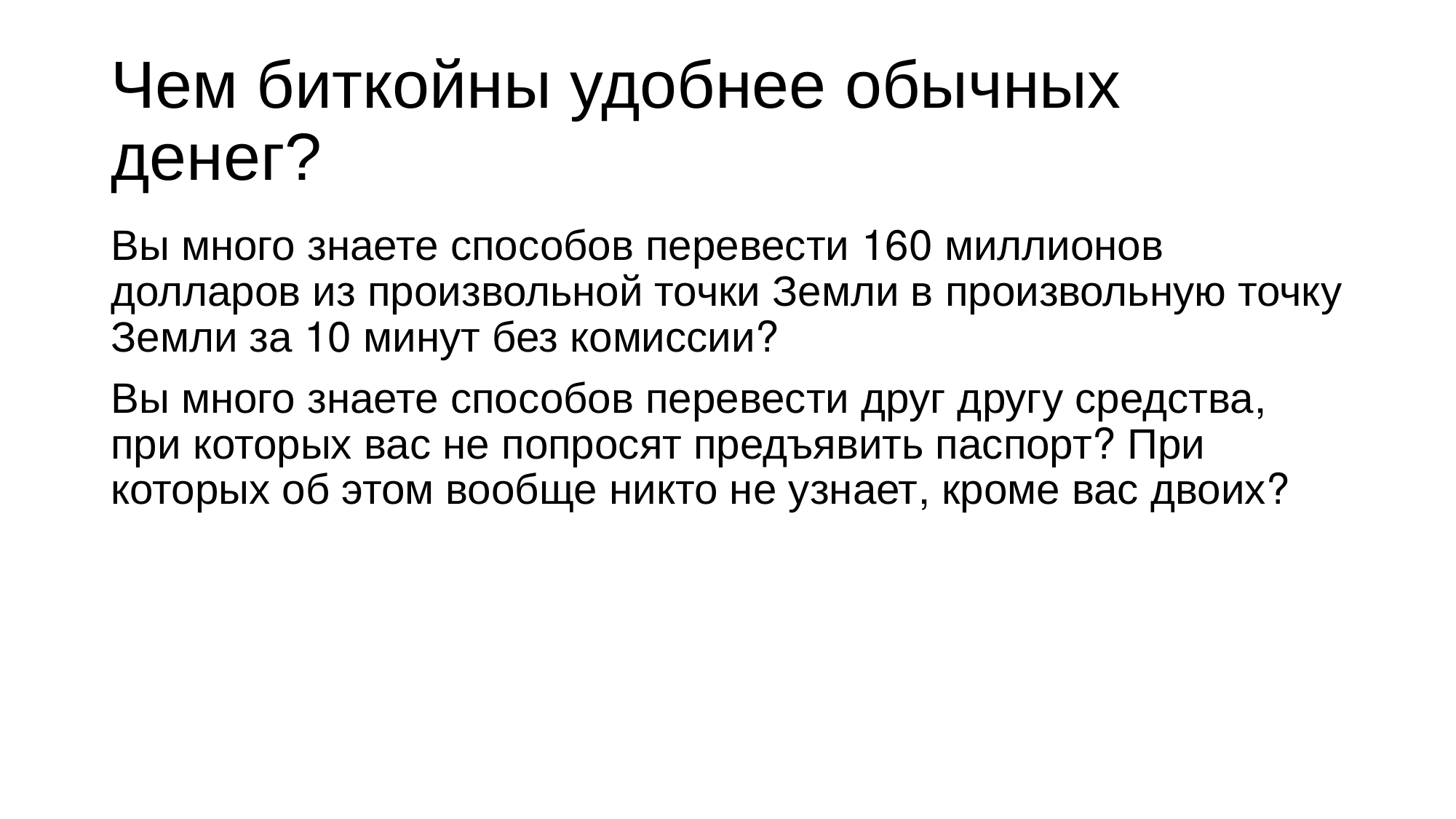

# Чем биткойны удобнее обычных денег?
Вы много знаете способов перевести 160 миллионов долларов из произвольной точки Земли в произвольную точку Земли за 10 минут без комиссии?
Вы много знаете способов перевести друг другу средства, при которых вас не попросят предъявить паспорт? При которых об этом вообще никто не узнает, кроме вас двоих?